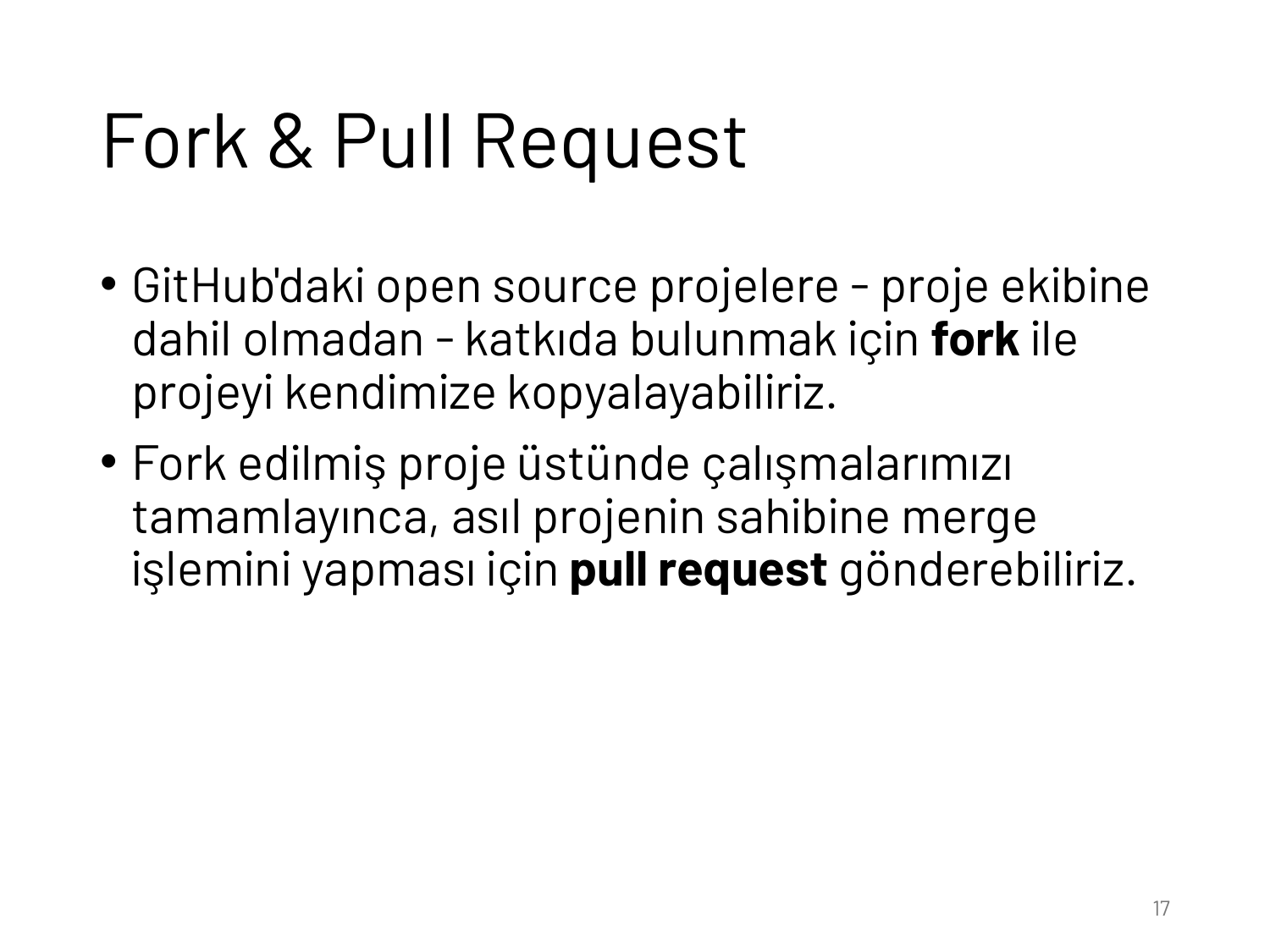

# Fork & Pull Request
GitHub'daki open source projelere - proje ekibine dahil olmadan - katkıda bulunmak için fork ile projeyi kendimize kopyalayabiliriz.
Fork edilmiş proje üstünde çalışmalarımızı tamamlayınca, asıl projenin sahibine merge işlemini yapması için pull request gönderebiliriz.
17